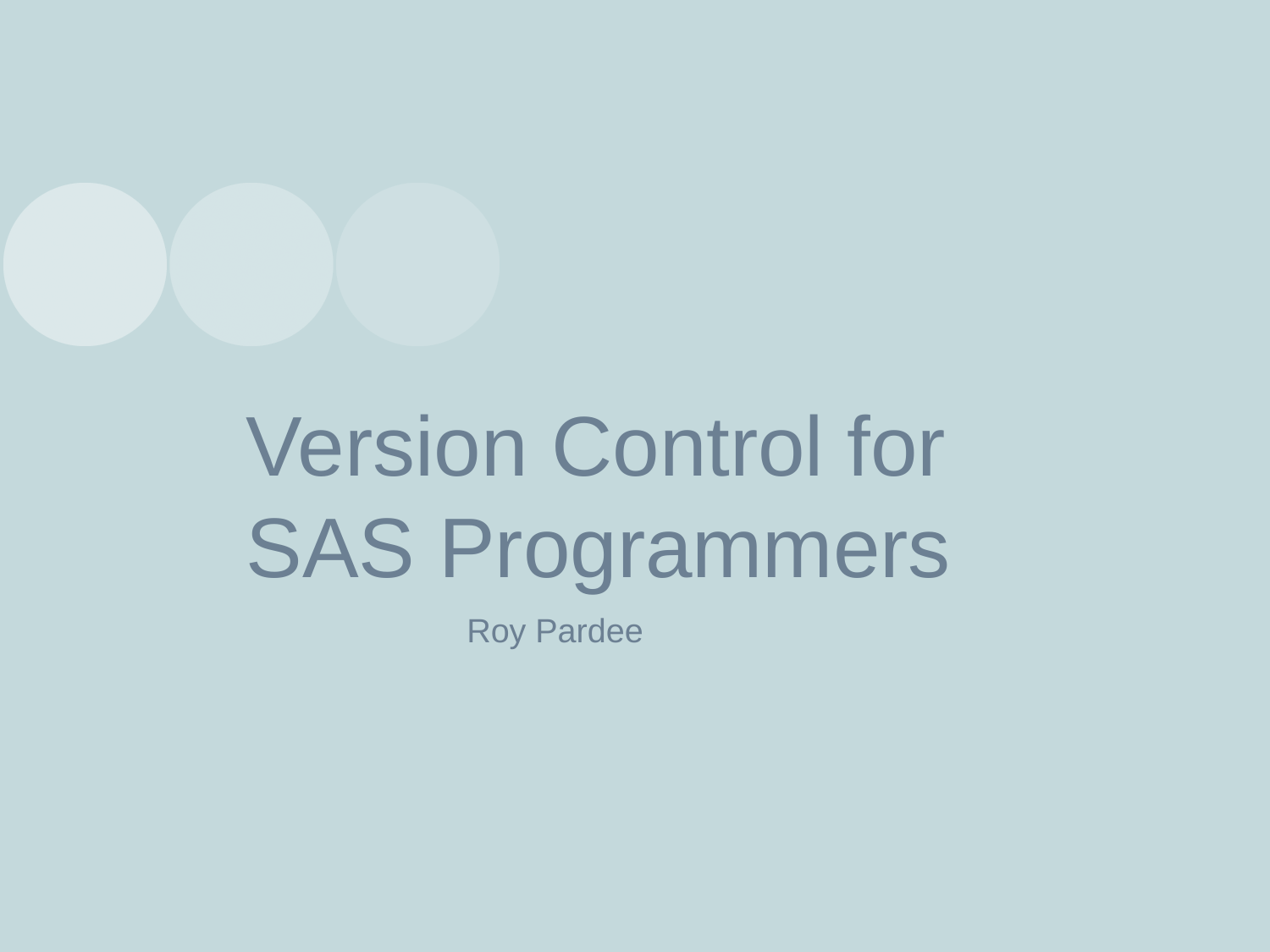

# Version Control for SAS Programmers
Roy Pardee